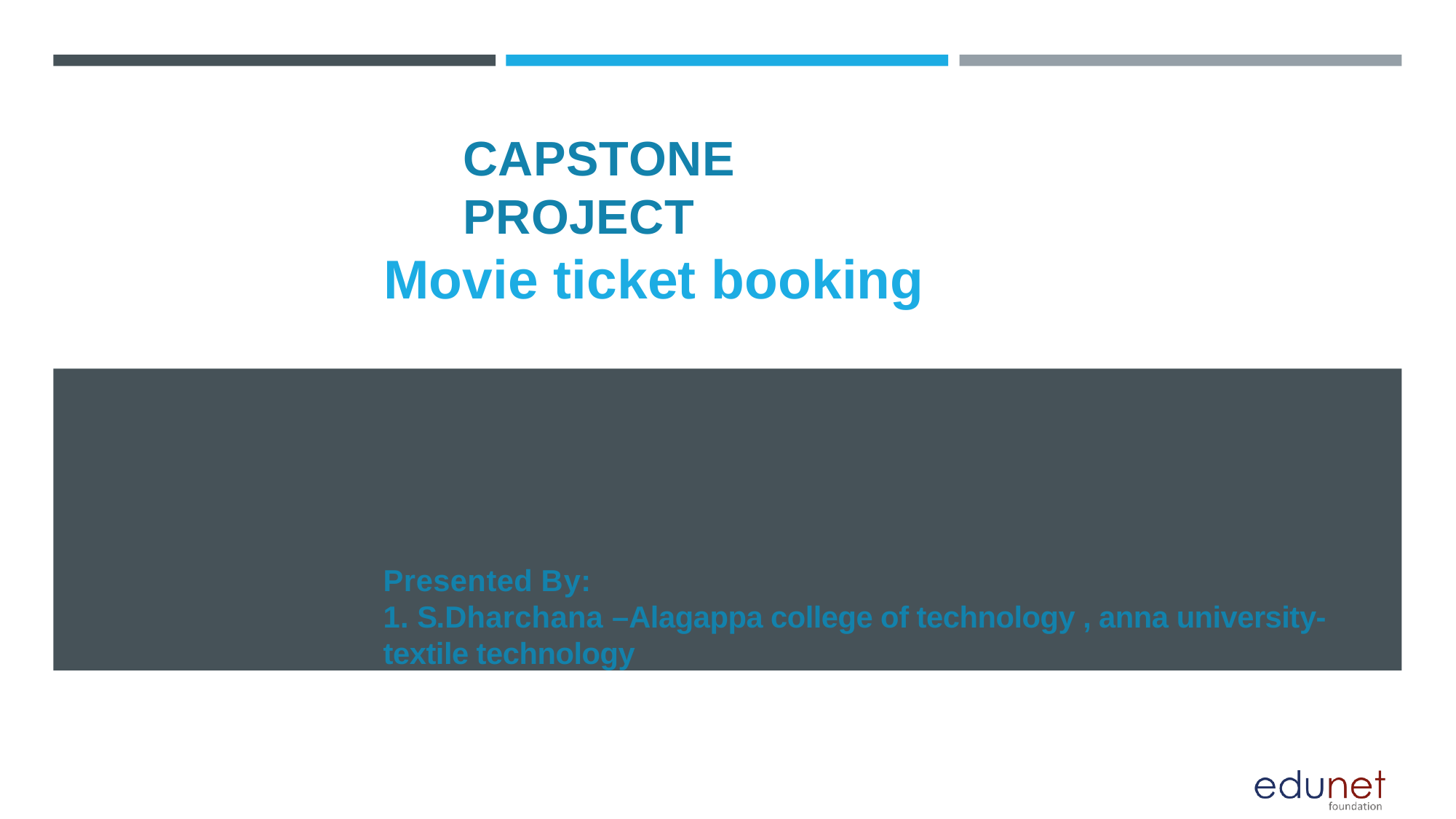

# CAPSTONE PROJECT
Movie ticket booking

Presented By:
1. S.Dharchana –Alagappa college of technology , anna university- textile technology